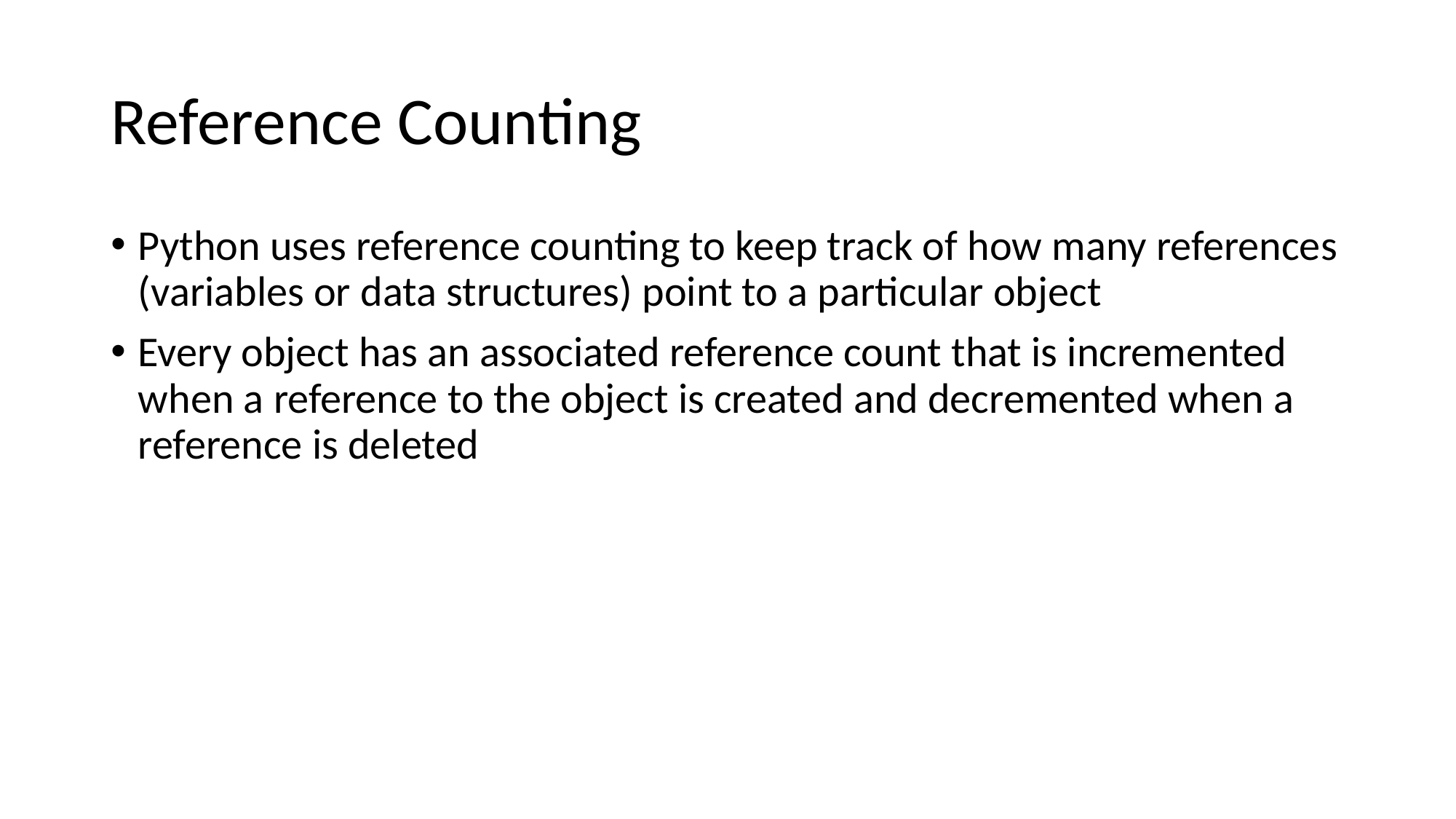

# Reference Counting
Python uses reference counting to keep track of how many references (variables or data structures) point to a particular object
Every object has an associated reference count that is incremented when a reference to the object is created and decremented when a reference is deleted